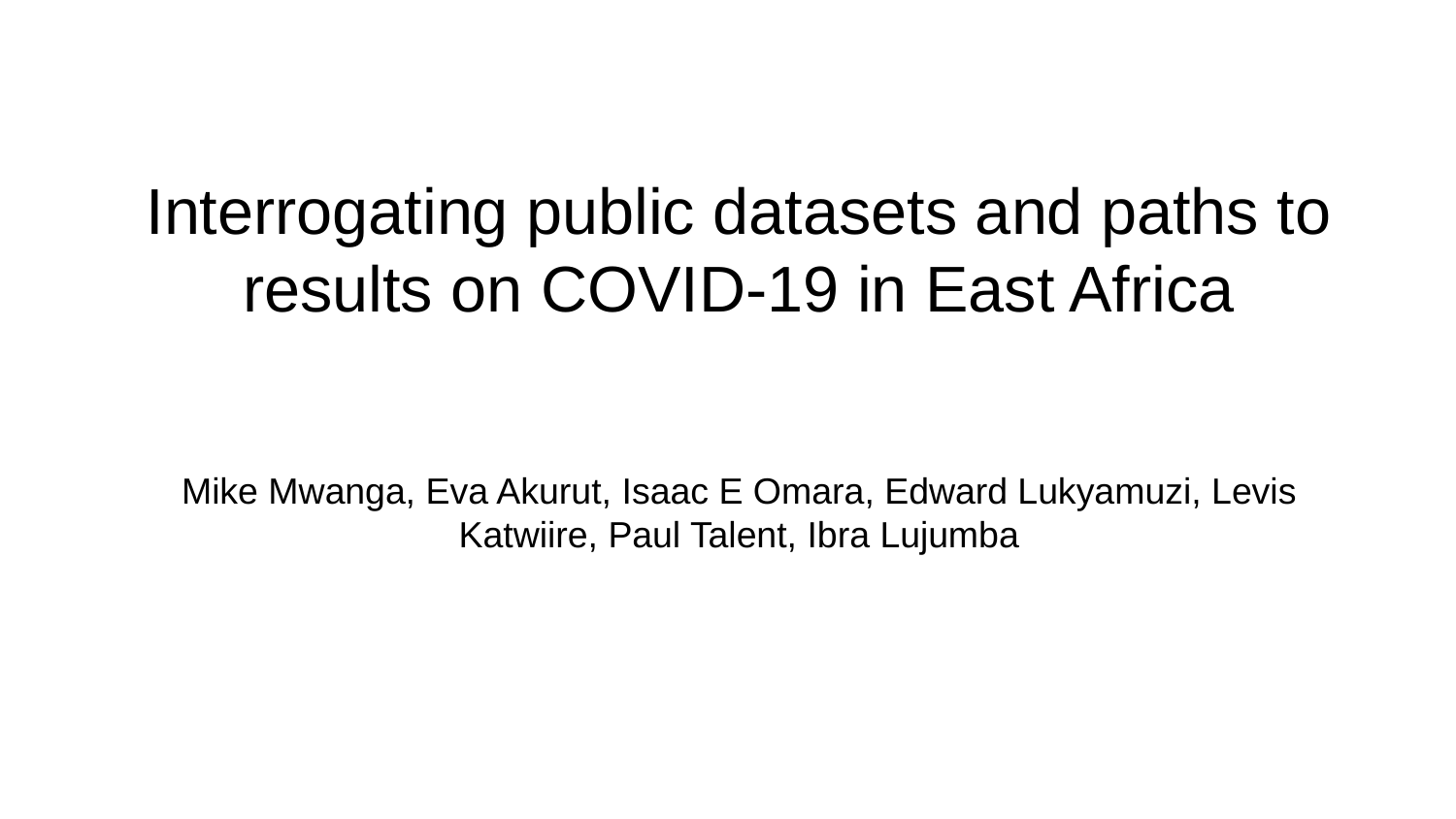

# Interrogating public datasets and paths to results on COVID-19 in East Africa
Mike Mwanga, Eva Akurut, Isaac E Omara, Edward Lukyamuzi, Levis Katwiire, Paul Talent, Ibra Lujumba